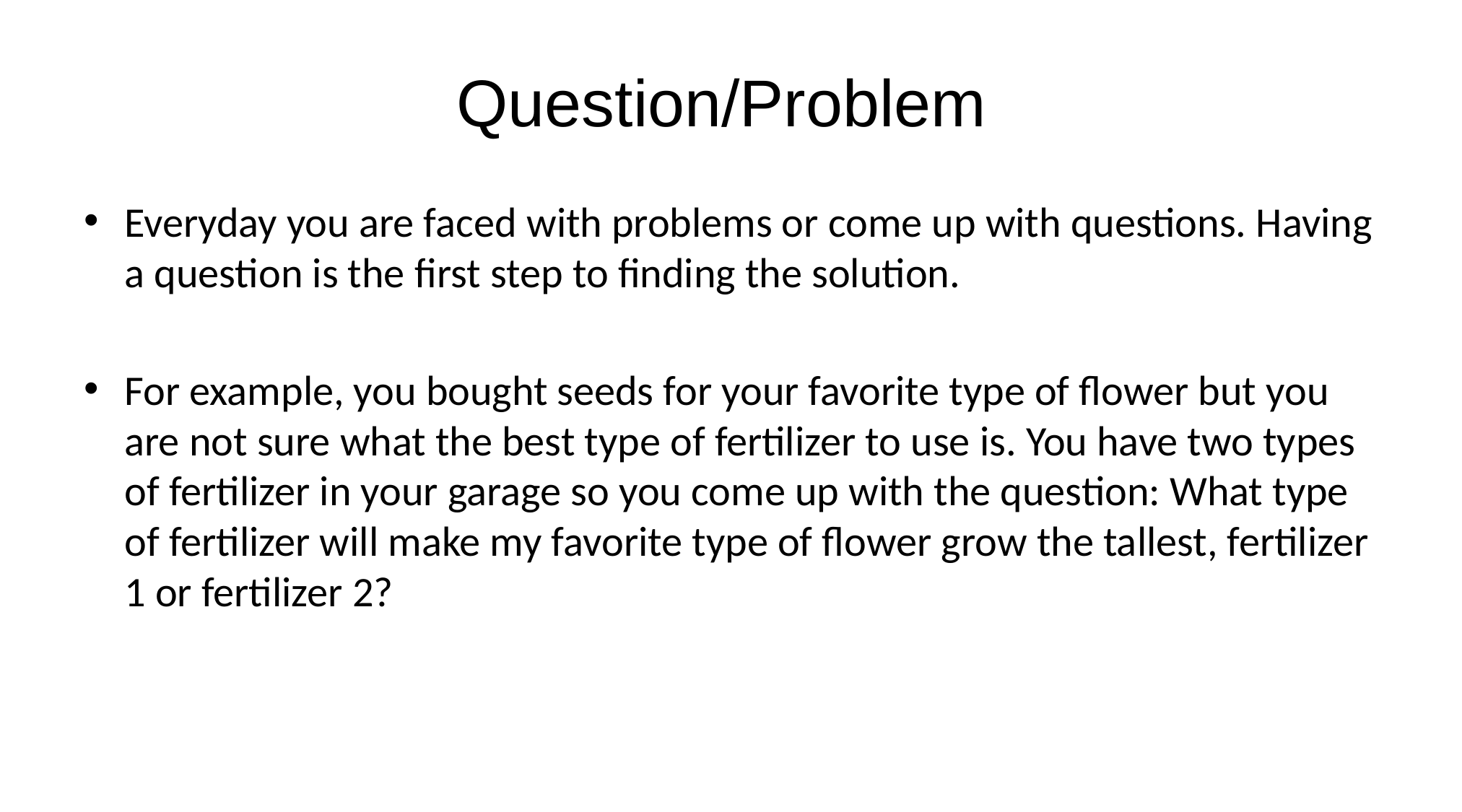

# Question/Problem
Everyday you are faced with problems or come up with questions. Having a question is the first step to finding the solution.

For example, you bought seeds for your favorite type of flower but you are not sure what the best type of fertilizer to use is. You have two types of fertilizer in your garage so you come up with the question: What type of fertilizer will make my favorite type of flower grow the tallest, fertilizer 1 or fertilizer 2?